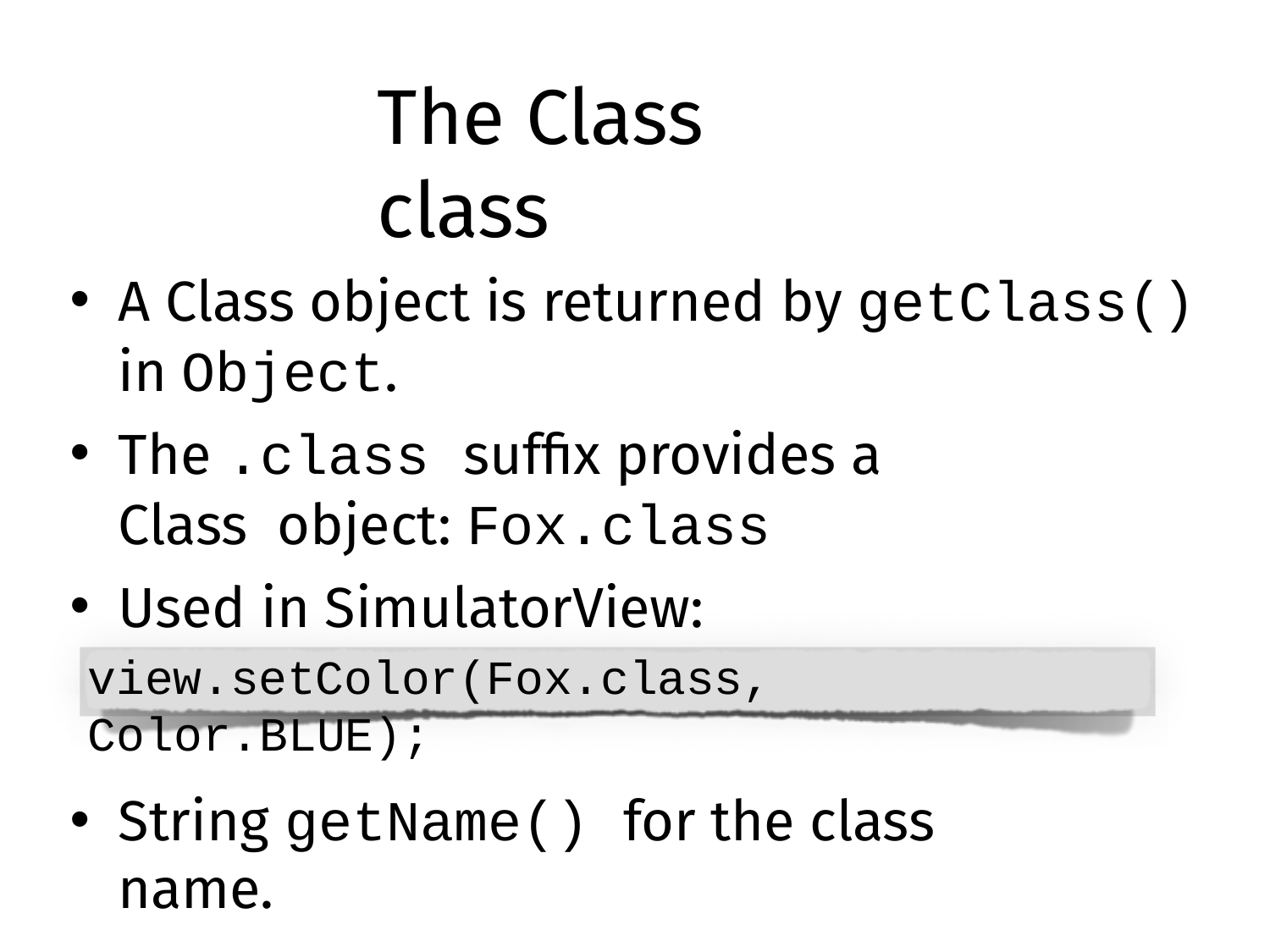

# The Class class
A Class object is returned by getClass()
in Object.
The .class suffix provides a Class  object: Fox.class
Used in SimulatorView:
view.setColor(Fox.class, Color.BLUE);
String getName() for the class name.